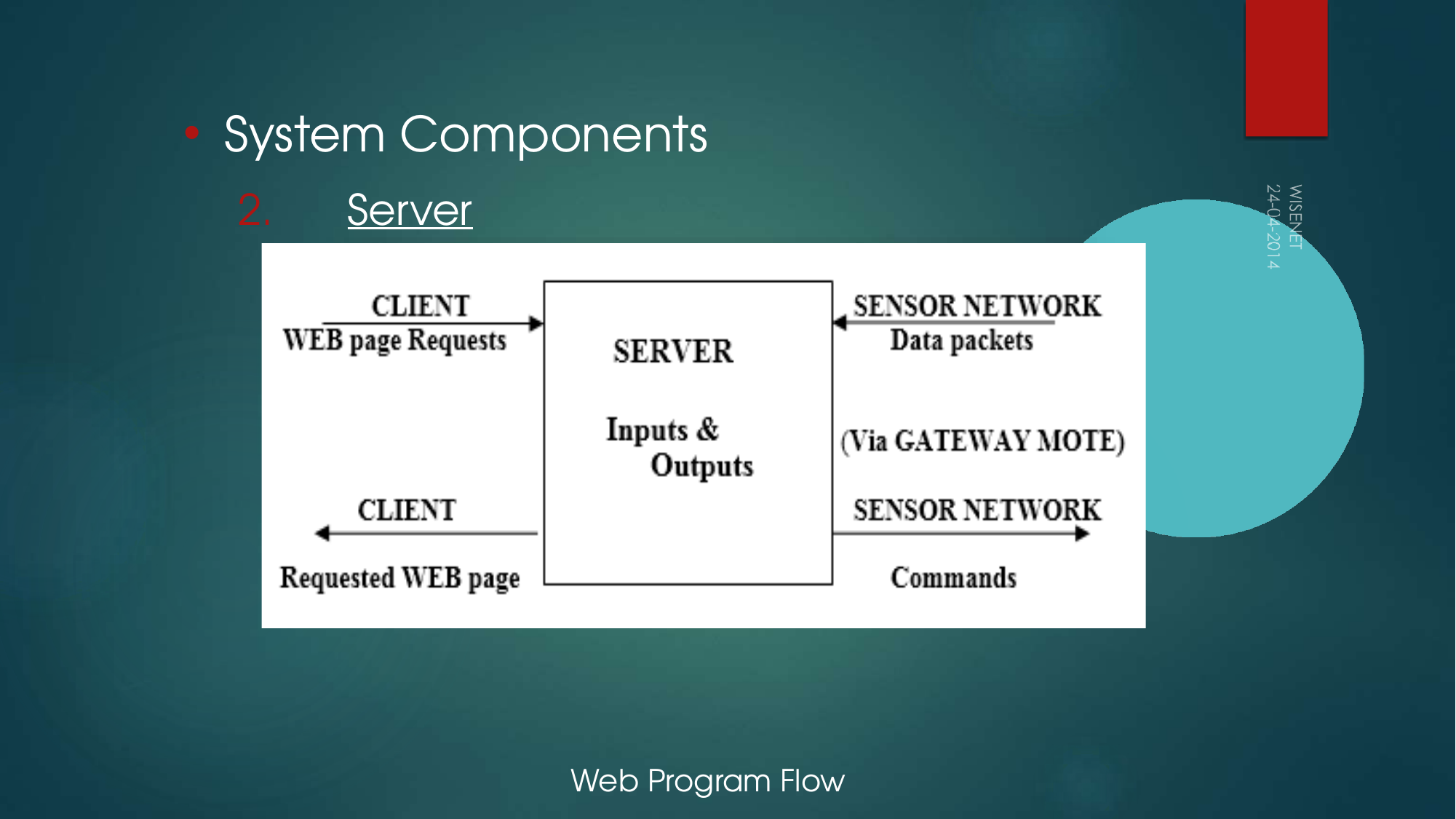

System Components
2.	Server

Web Program Flow